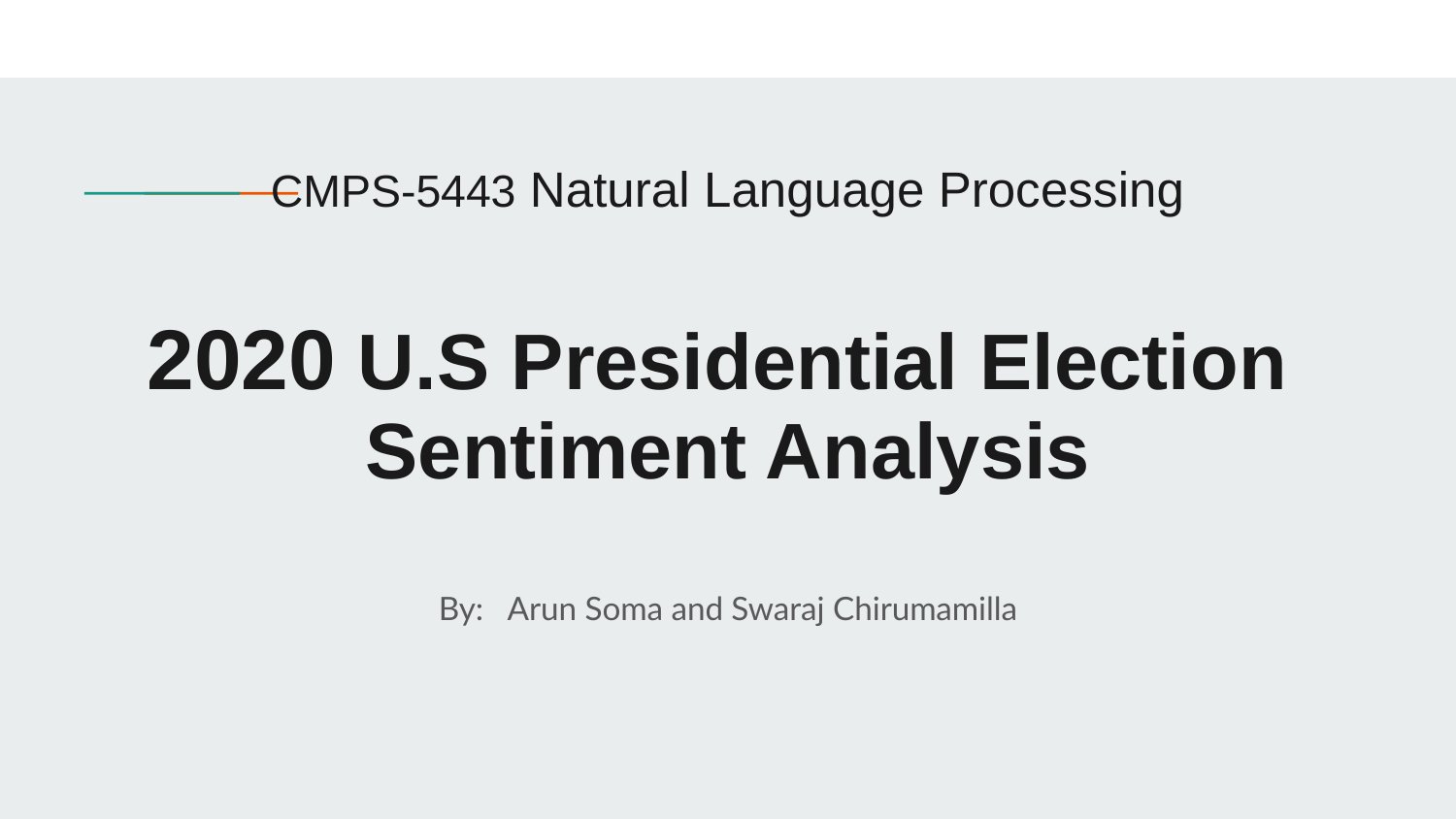

# CMPS-5443 Natural Language Processing

2020 U.S Presidential Election  Sentiment Analysis

By:   Arun Soma and Swaraj Chirumamilla